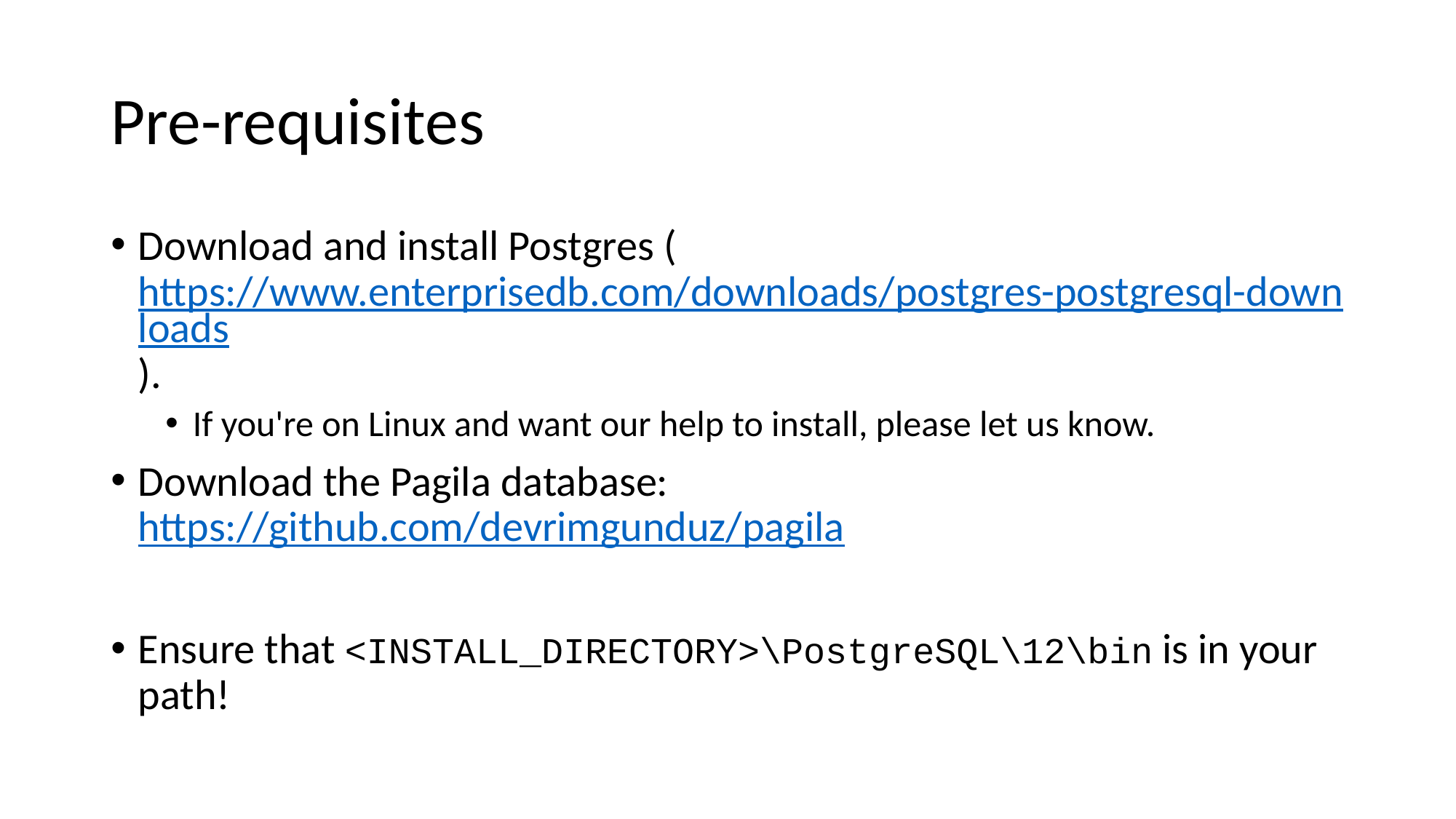

# Pre-requisites
Download and install Postgres (https://www.enterprisedb.com/downloads/postgres-postgresql-downloads).
If you're on Linux and want our help to install, please let us know.
Download the Pagila database: https://github.com/devrimgunduz/pagila

Ensure that <INSTALL_DIRECTORY>\PostgreSQL\12\bin is in your path!